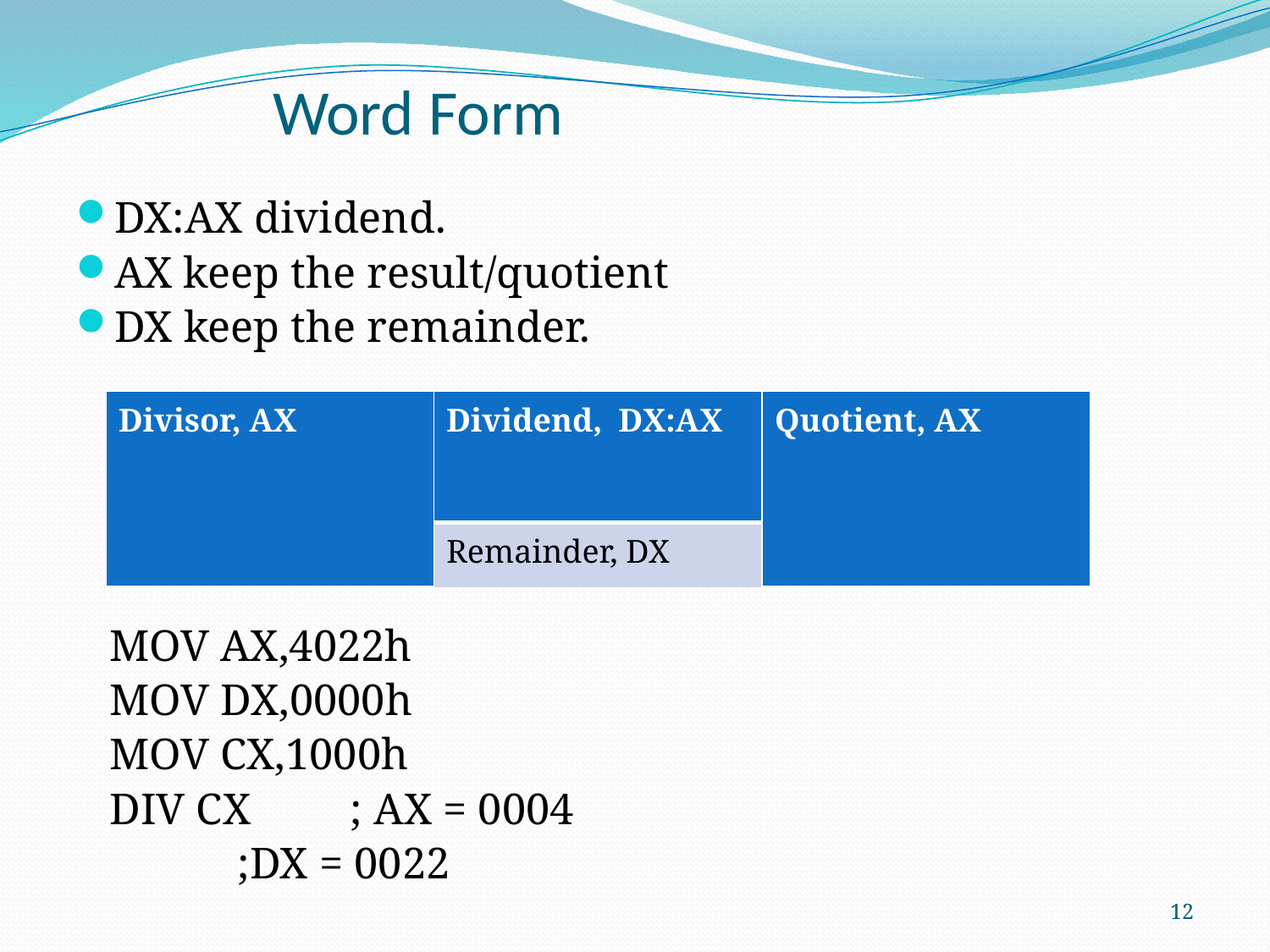

# Word Form
DX:AX dividend.
AX keep the result/quotient
DX keep the remainder.

   MOV AX,4022h
   MOV DX,0000h
   MOV CX,1000h
   DIV CX			; AX = 0004
				           ;DX = 0022

| Divisor, AX | Dividend, DX:AX | Quotient, AX |
| --- | --- | --- |
|  | Remainder, DX |  |
12